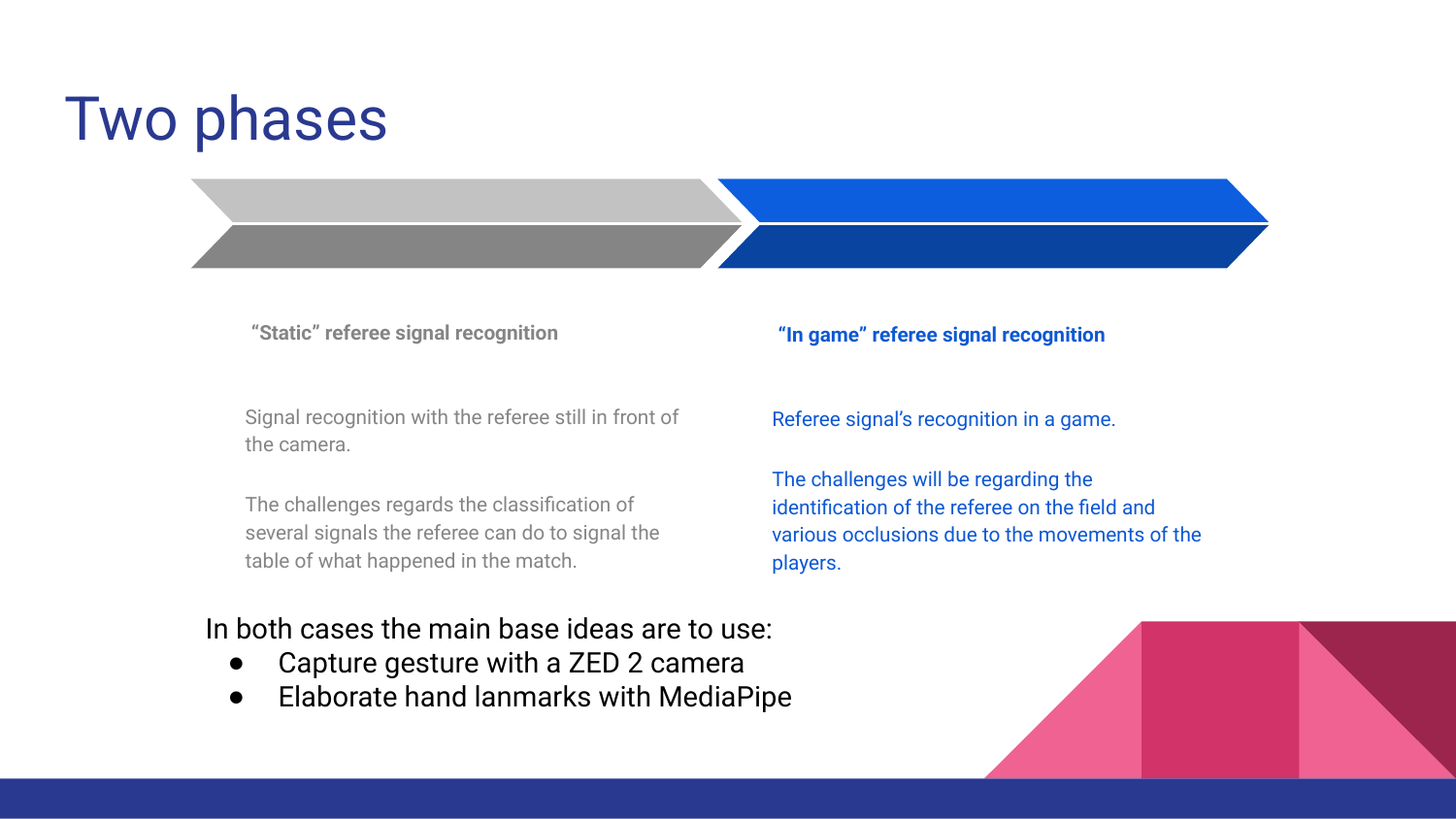

# Two phases

“In game” referee signal recognition
Referee signal’s recognition in a game.
The challenges will be regarding the identification of the referee on the field and various occlusions due to the movements of the players.

“Static” referee signal recognition
Signal recognition with the referee still in front of the camera.
The challenges regards the classification of several signals the referee can do to signal the table of what happened in the match.
In both cases the main base ideas are to use:
Capture gesture with a ZED 2 camera
Elaborate hand lanmarks with MediaPipe